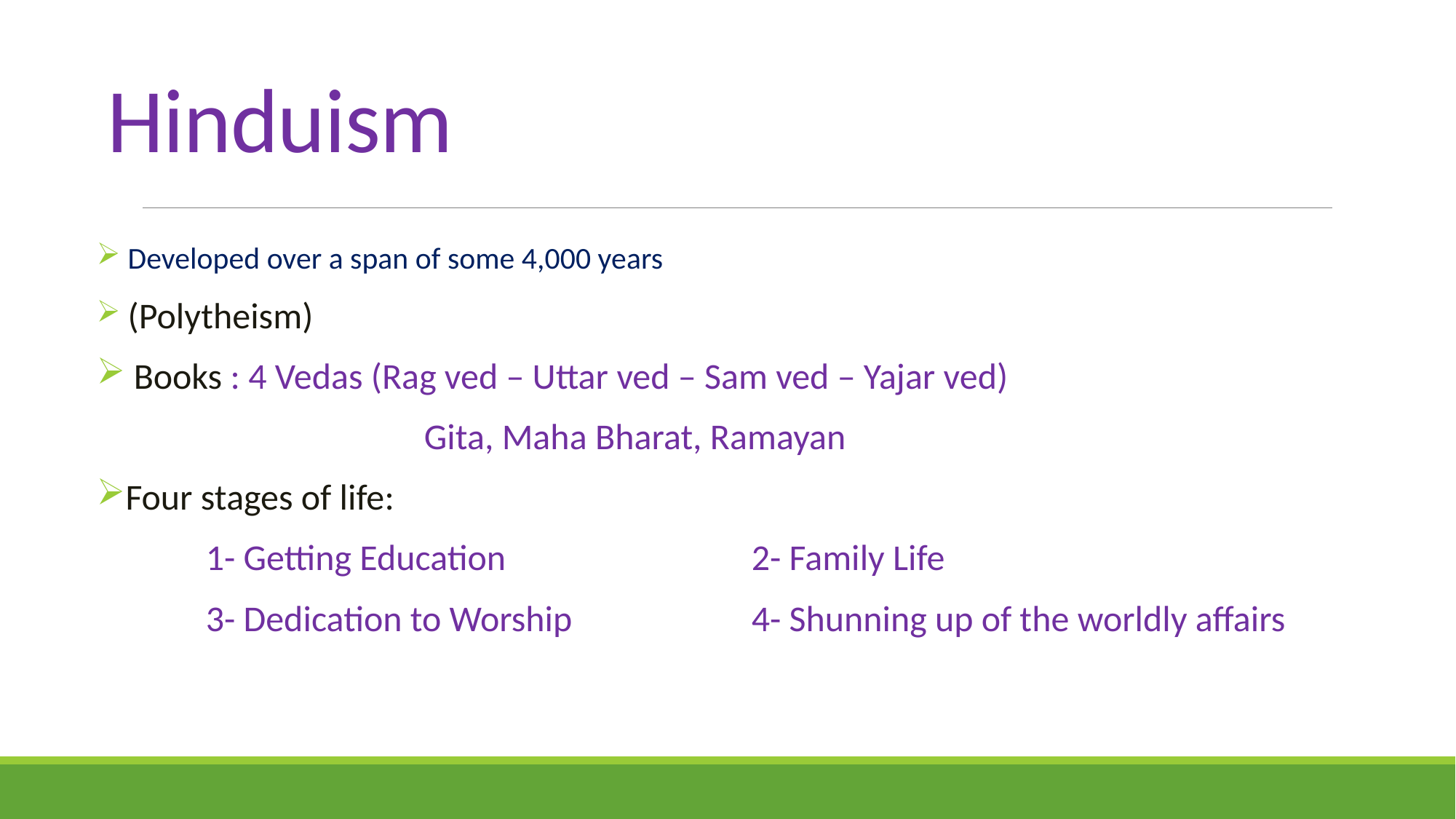

# Hinduism
 Developed over a span of some 4,000 years
 (Polytheism)
 Books : 4 Vedas (Rag ved – Uttar ved – Sam ved – Yajar ved)
			Gita, Maha Bharat, Ramayan
Four stages of life:
	1- Getting Education 			2- Family Life
	3- Dedication to Worship 		4- Shunning up of the worldly affairs